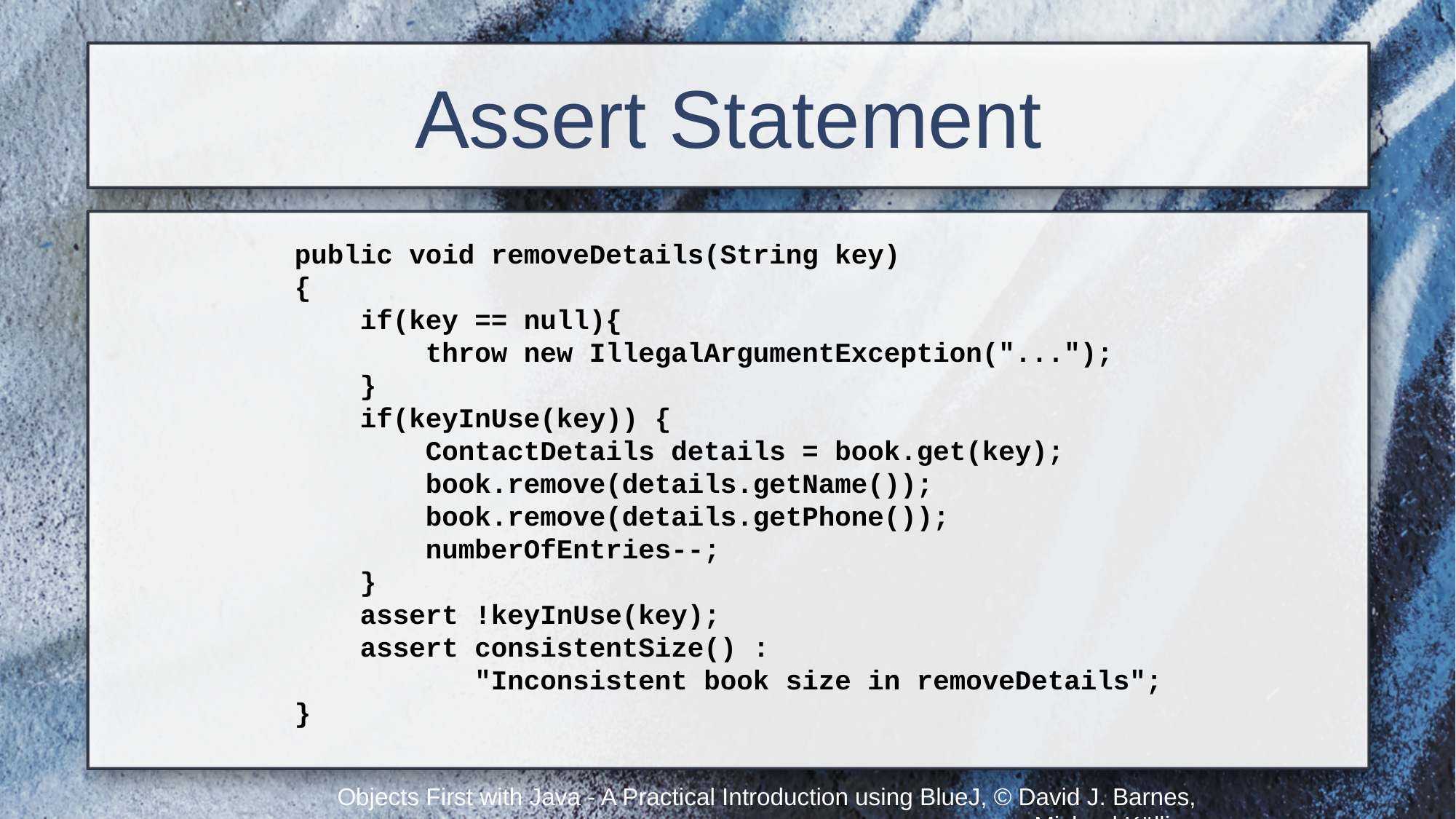

# Assert Statement
public void removeDetails(String key)
{
    if(key == null){
        throw new IllegalArgumentException("...");
    }
    if(keyInUse(key)) {
        ContactDetails details = book.get(key);
        book.remove(details.getName());
        book.remove(details.getPhone());
        numberOfEntries--;
    }
    assert !keyInUse(key);
    assert consistentSize() :
           "Inconsistent book size in removeDetails";
}